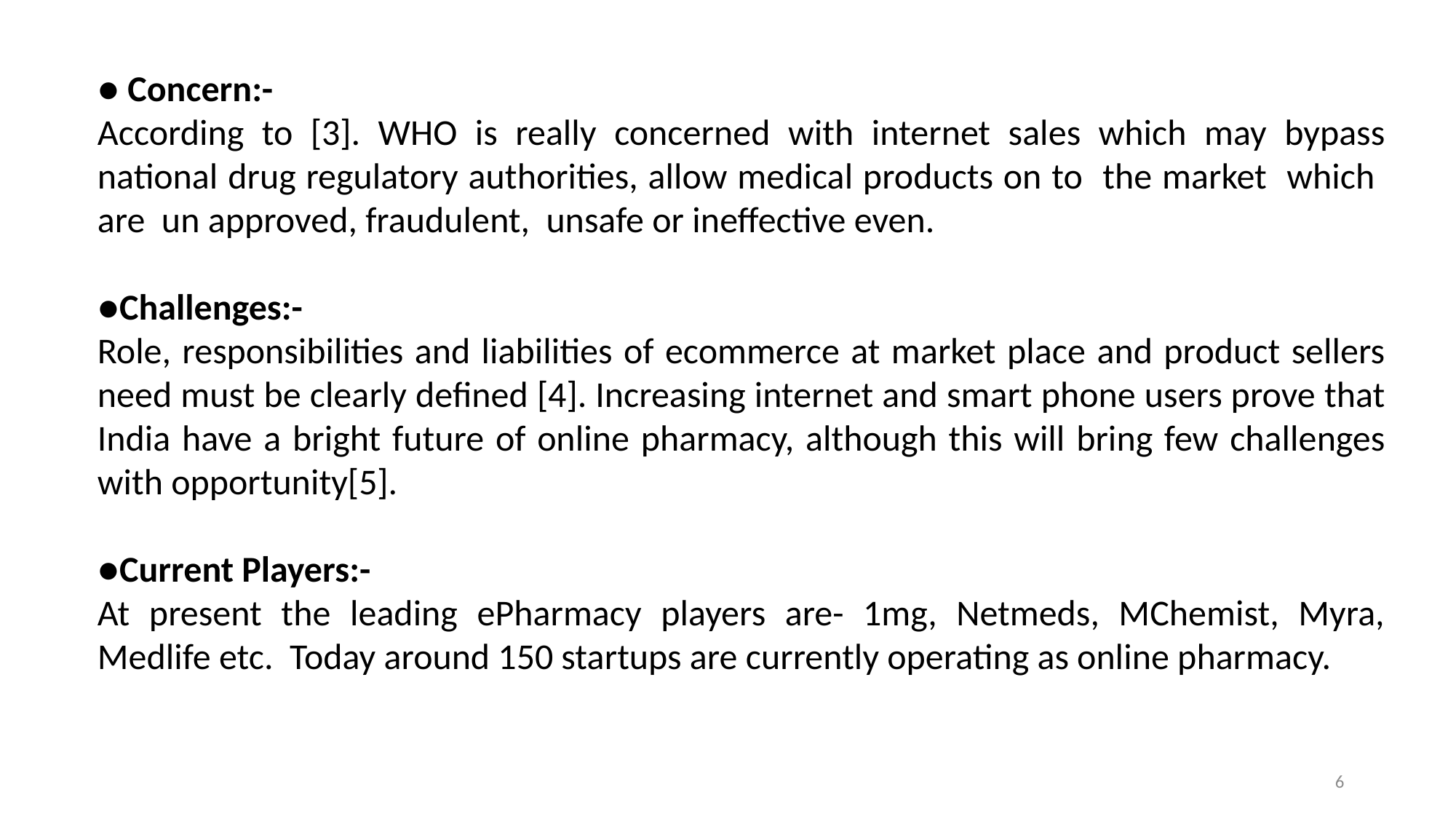

● Concern:-
According to [3]. WHO is really concerned with internet sales which may bypass national drug regulatory authorities, allow medical products on to  the market  which  are  un approved, fraudulent,  unsafe or ineffective even.

●Challenges:-
Role, responsibilities and liabilities of ecommerce at market place and product sellers need must be clearly defined [4]. Increasing internet and smart phone users prove that India have a bright future of online pharmacy, although this will bring few challenges with opportunity[5].

●Current Players:-
At present the leading ePharmacy players are- 1mg, Netmeds, MChemist, Myra, Medlife etc.  Today around 150 startups are currently operating as online pharmacy.
6